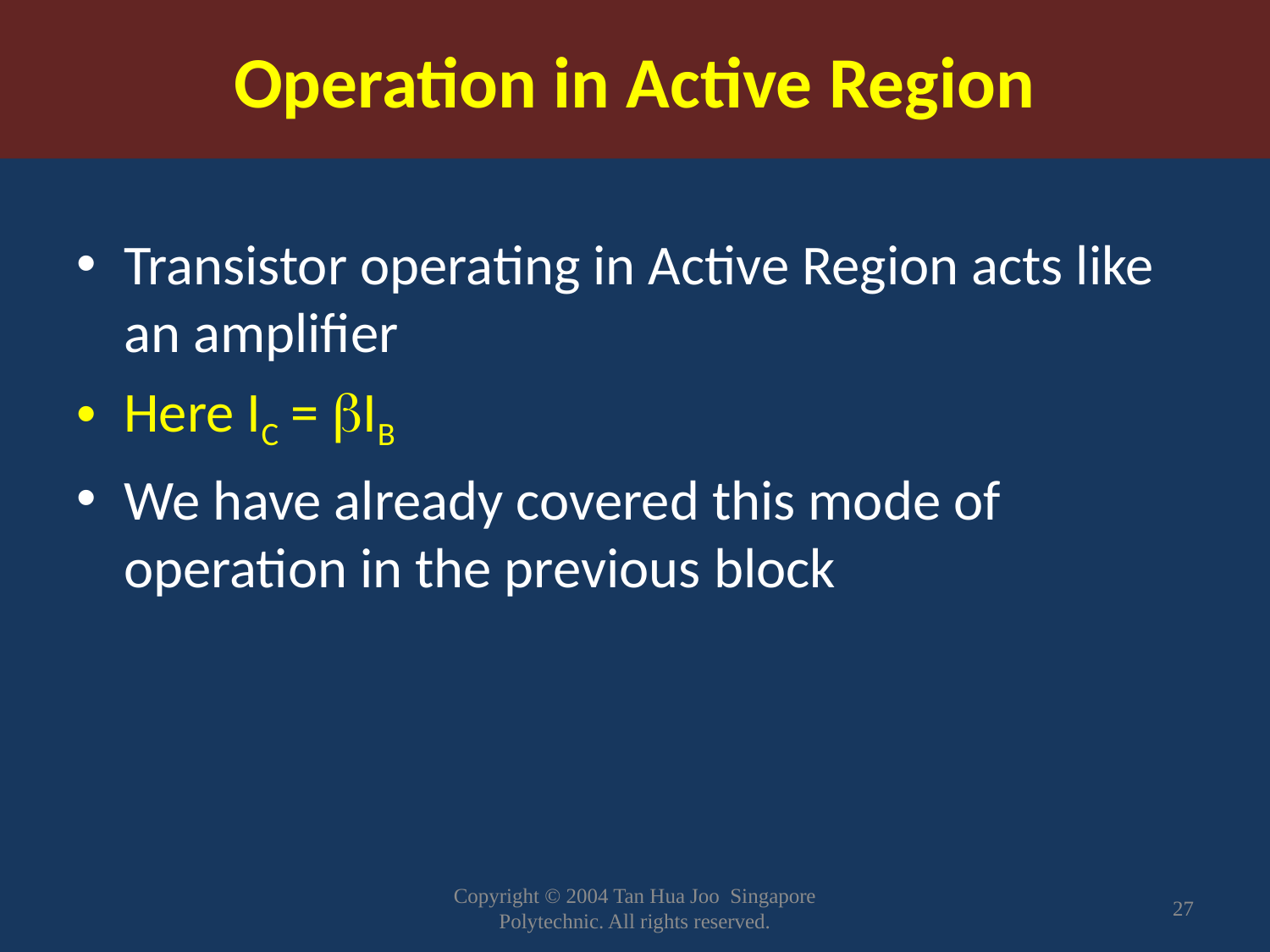

Operation in Active Region
Transistor operating in Active Region acts like an amplifier
Here IC = βIB
We have already covered this mode of operation in the previous block
Copyright © 2004 Tan Hua Joo  Singapore Polytechnic. All rights reserved.
27